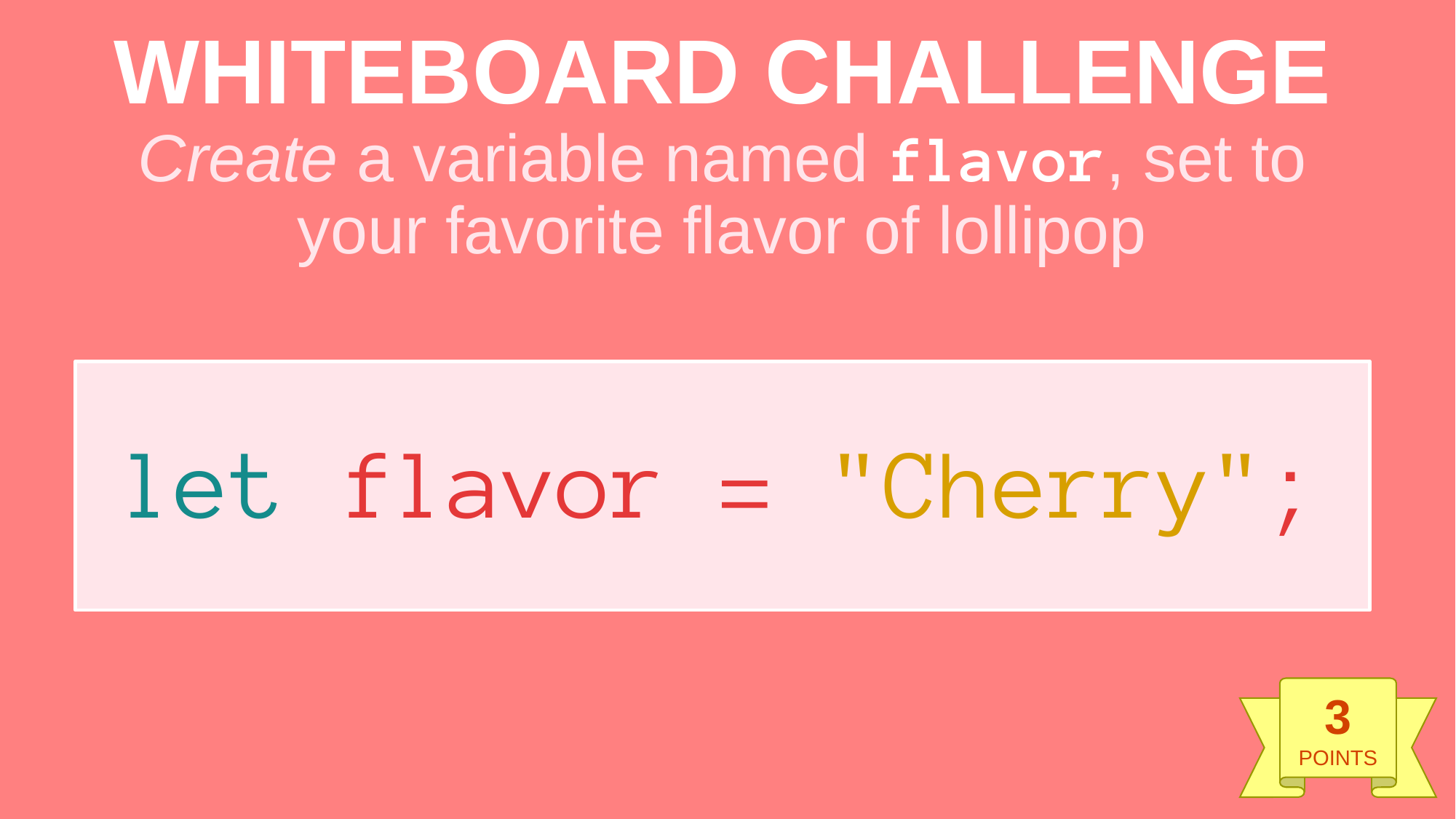

# WHITEBOARD CHALLENGE Create a variable named flavor, set to your favorite flavor of lollipop
let flavor = "Cherry";
3
POINTS